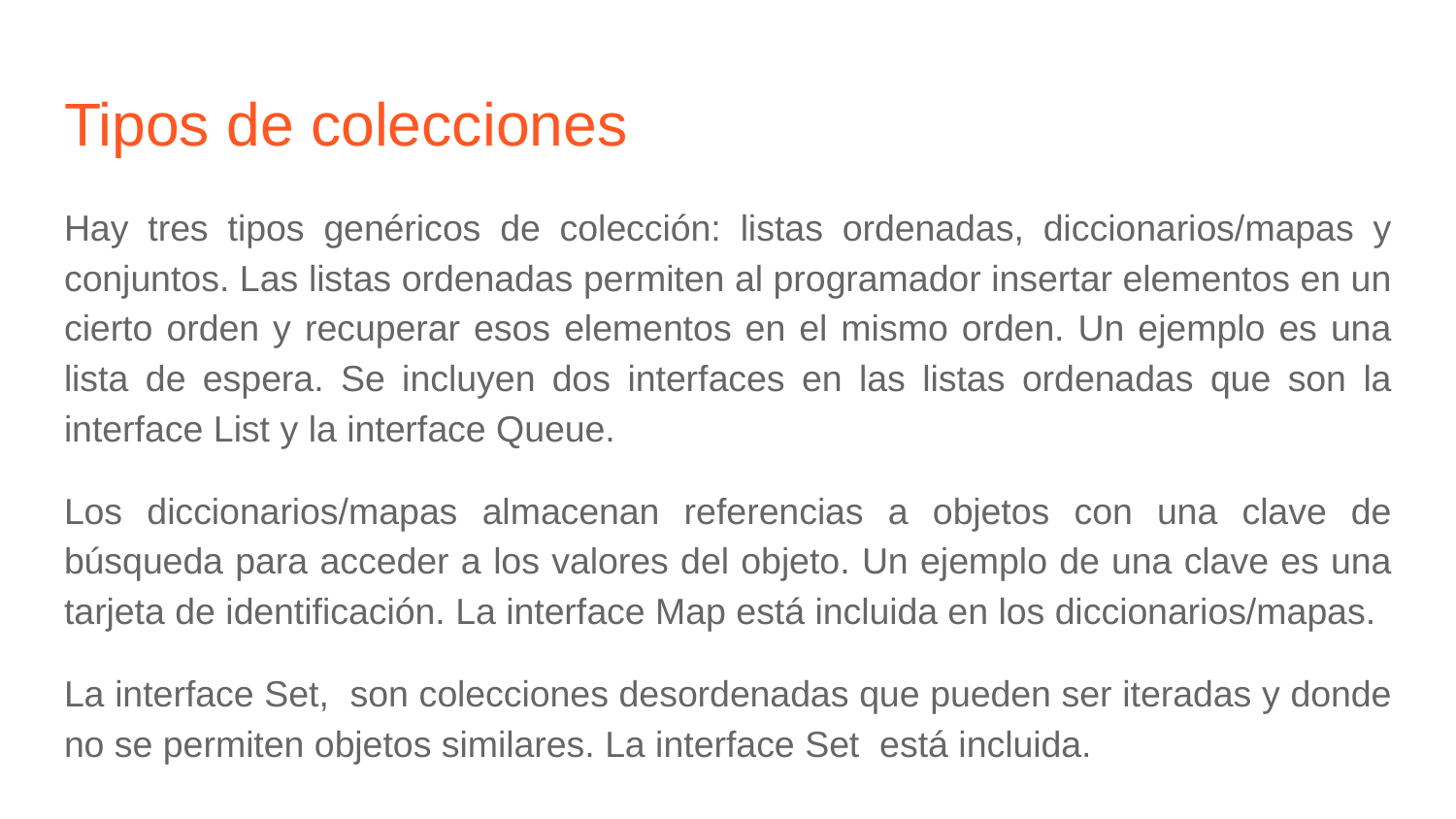

# Tipos de colecciones
Hay tres tipos genéricos de colección: listas ordenadas, diccionarios/mapas y conjuntos. Las listas ordenadas permiten al programador insertar elementos en un cierto orden y recuperar esos elementos en el mismo orden. Un ejemplo es una lista de espera. Se incluyen dos interfaces en las listas ordenadas que son la interface List y la interface Queue.
Los diccionarios/mapas almacenan referencias a objetos con una clave de búsqueda para acceder a los valores del objeto. Un ejemplo de una clave es una tarjeta de identificación. La interface Map está incluida en los diccionarios/mapas.
La interface Set,  son colecciones desordenadas que pueden ser iteradas y donde no se permiten objetos similares. La interface Set  está incluida.